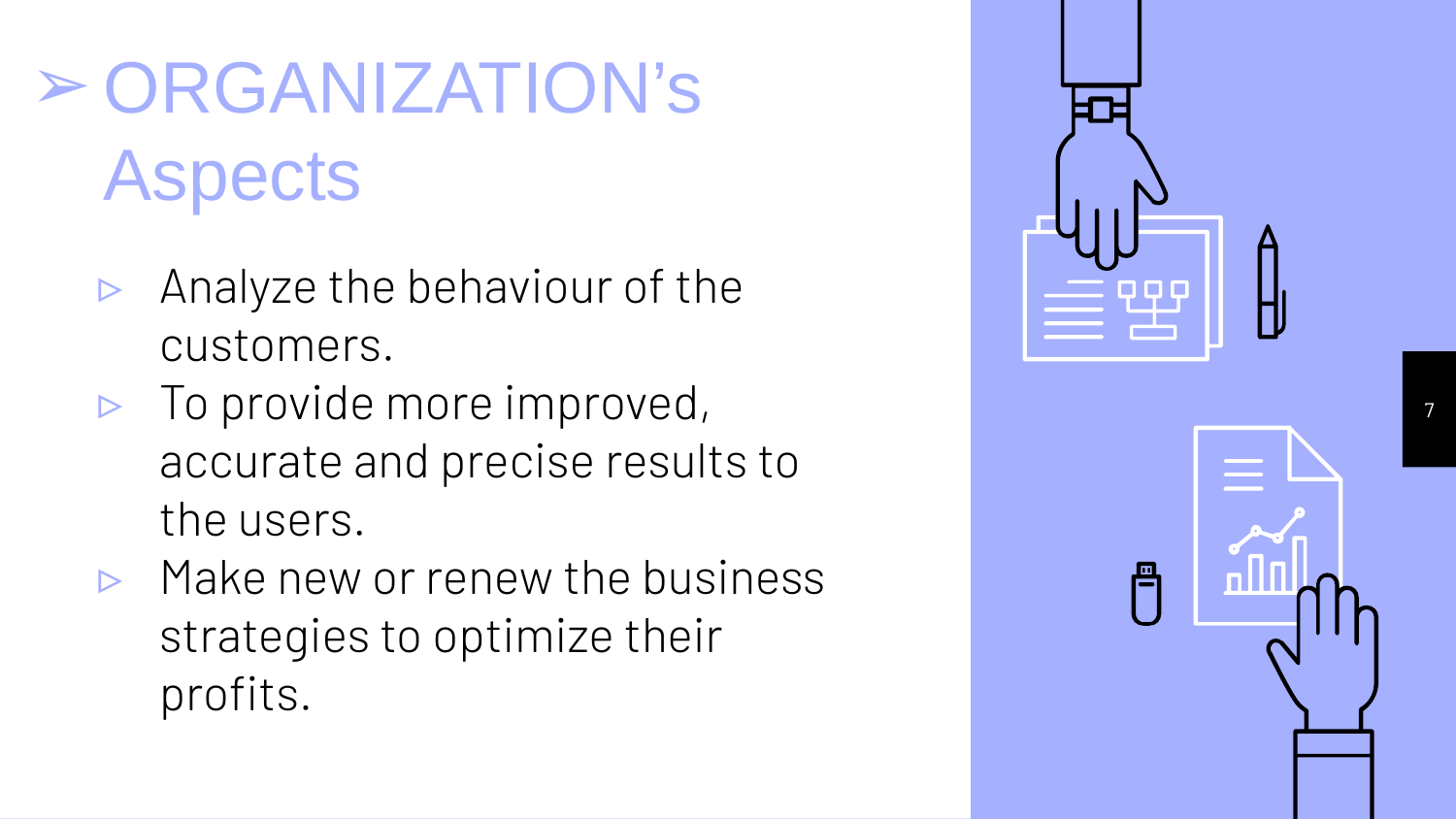

# ORGANIZATION’s Aspects
Analyze the behaviour of the customers.
To provide more improved, accurate and precise results to the users.
Make new or renew the business strategies to optimize their profits.
7